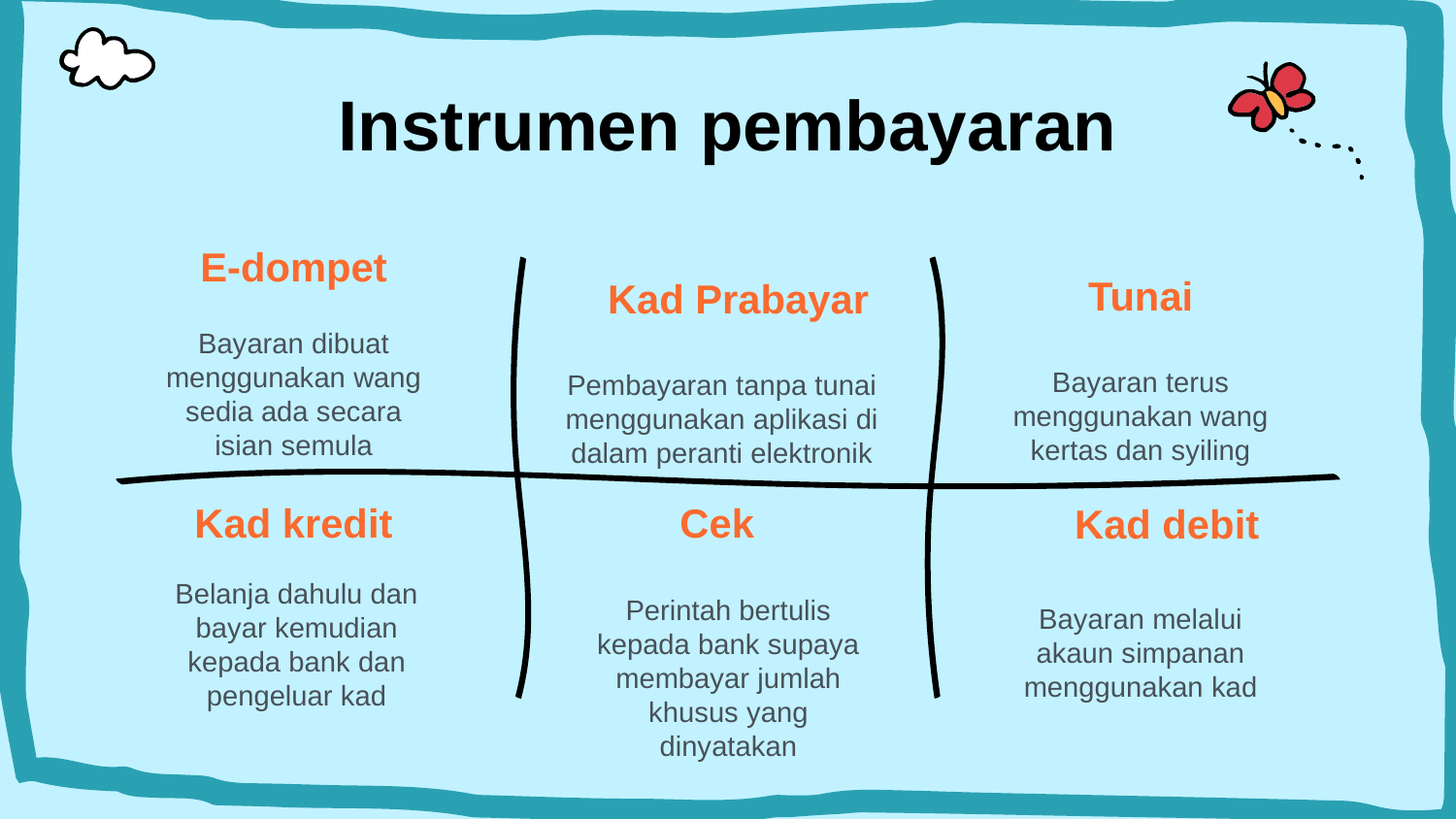

# Instrumen pembayaran
E-dompet
Tunai
Kad Prabayar
Bayaran dibuat menggunakan wang sedia ada secara isian semula
Bayaran terus menggunakan wang kertas dan syiling
Pembayaran tanpa tunai menggunakan aplikasi di dalam peranti elektronik

Kad kredit
Cek
Kad debit
Belanja dahulu dan bayar kemudian kepada bank dan pengeluar kad
Perintah bertulis kepada bank supaya membayar jumlah khusus yang dinyatakan
Bayaran melalui akaun simpanan menggunakan kad